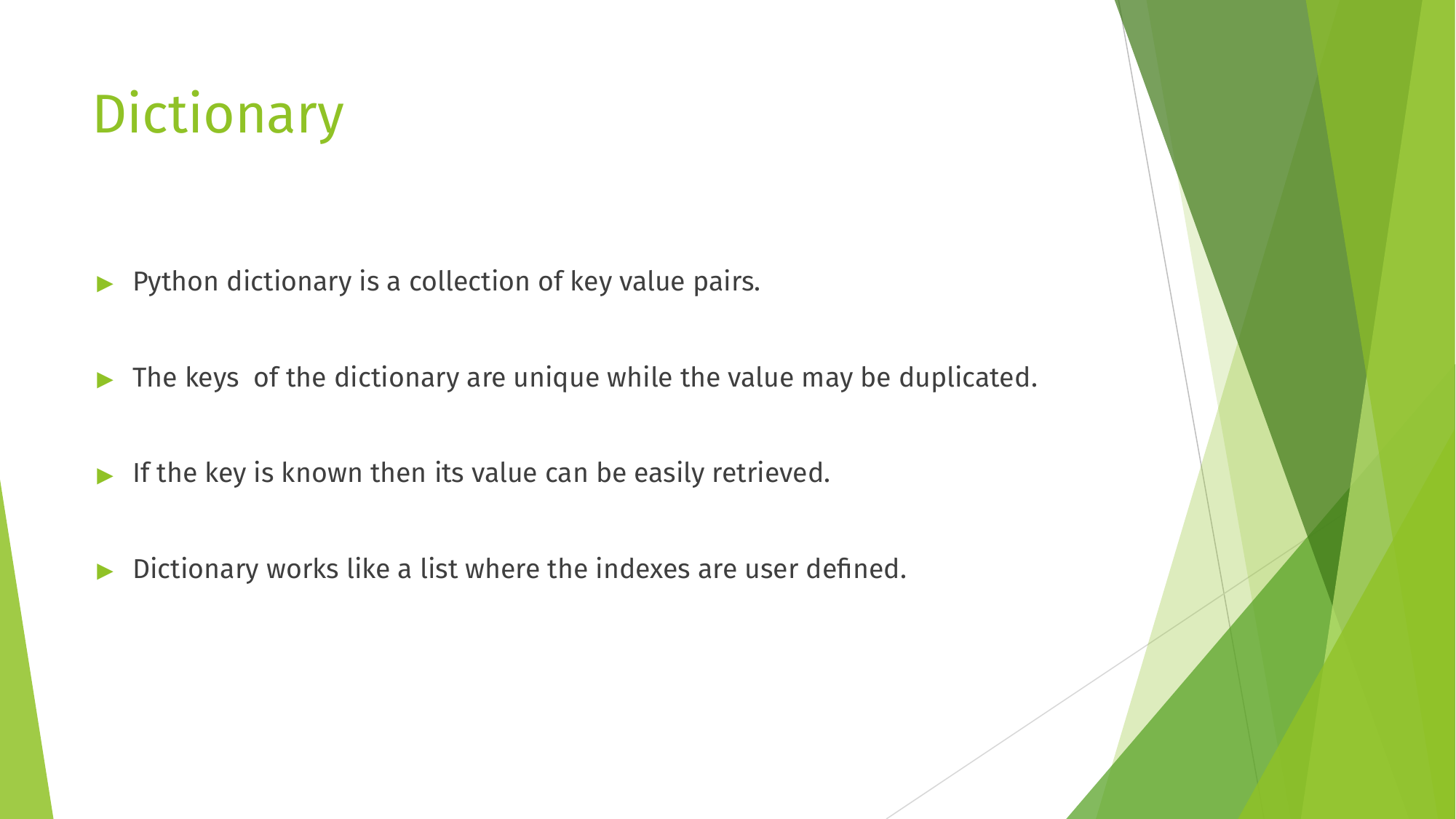

# Dictionary
Python dictionary is a collection of key value pairs.

The keys  of the dictionary are unique while the value may be duplicated.

If the key is known then its value can be easily retrieved.

Dictionary works like a list where the indexes are user defined.